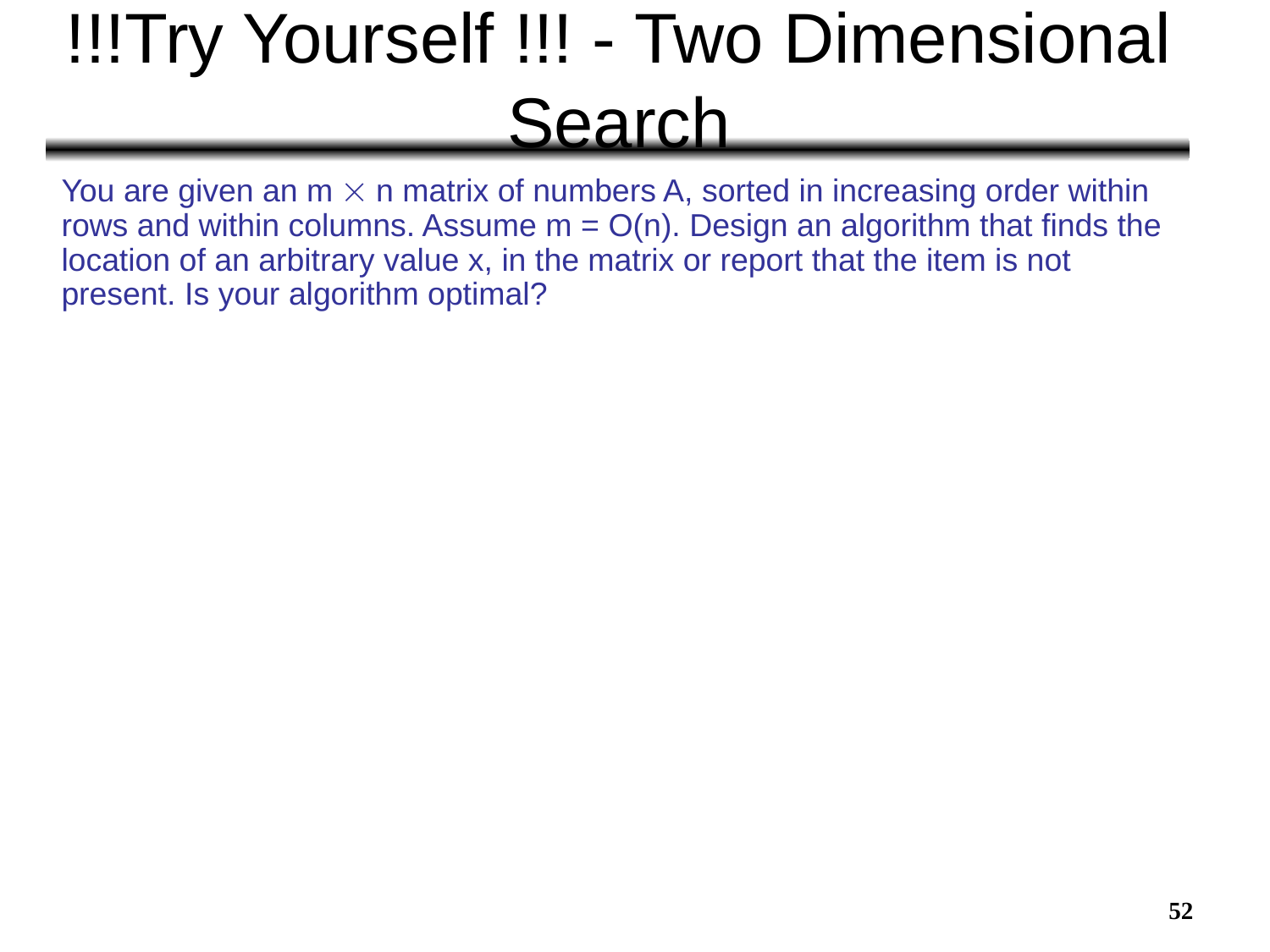

# !!!Try Yourself !!! - Two Dimensional Search
You are given an m × n matrix of numbers A, sorted in increasing order within rows and within columns. Assume m = O(n). Design an algorithm that finds the location of an arbitrary value x, in the matrix or report that the item is not present. Is your algorithm optimal?

52